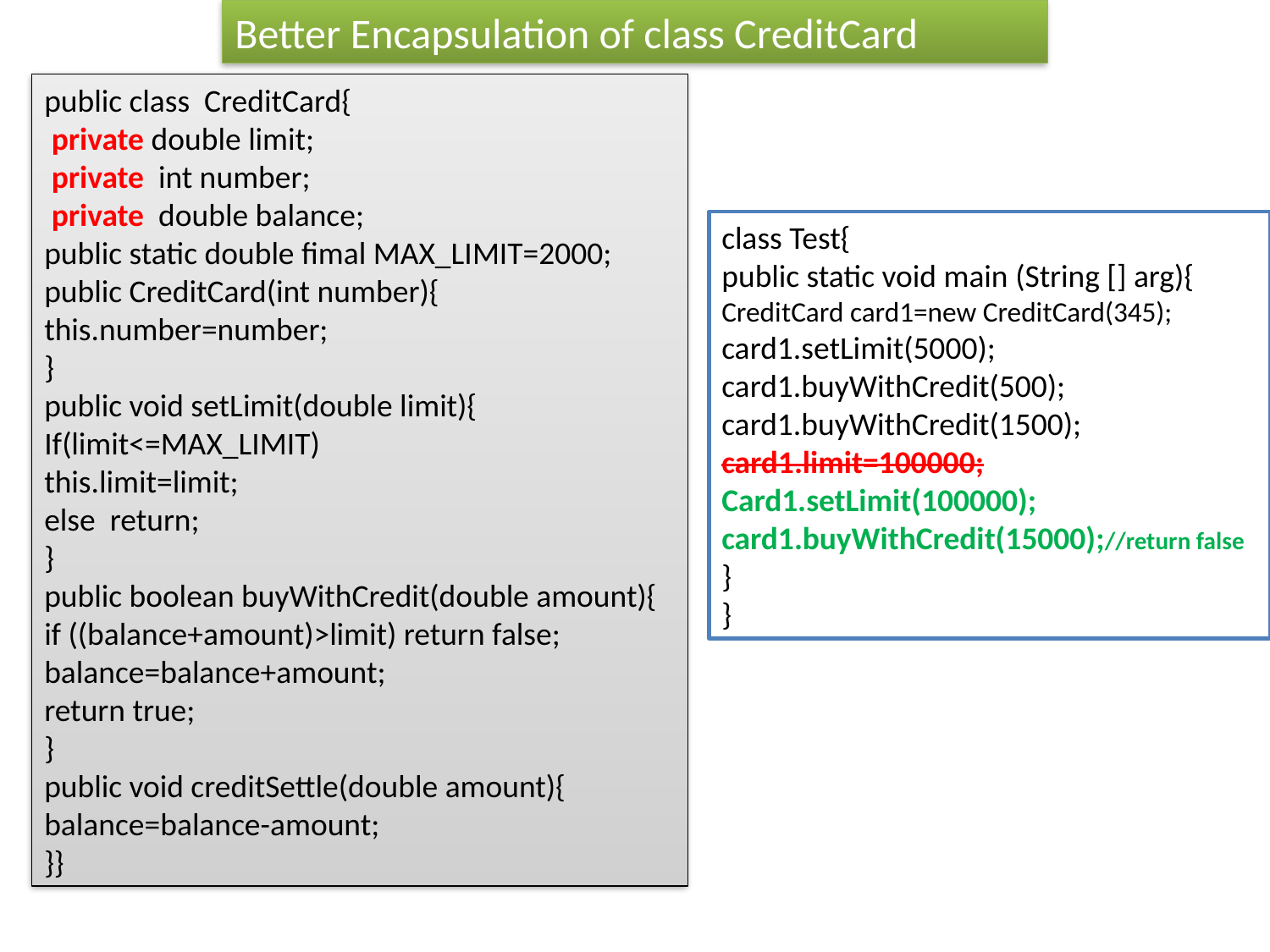

Better Encapsulation of class CreditCard
public class  CreditCard{
 private double limit;
 private  int number;
 private  double balance;
public static double fimal MAX_LIMIT=2000;
public CreditCard(int number){
this.number=number;
}
public void setLimit(double limit){
If(limit<=MAX_LIMIT)
this.limit=limit;
else  return;
}
public boolean buyWithCredit(double amount){
if ((balance+amount)>limit) return false;
balance=balance+amount;
return true;
}
public void creditSettle(double amount){
balance=balance-amount;
}}
class Test{
public static void main (String [] arg){
CreditCard card1=new CreditCard(345);
card1.setLimit(5000);
card1.buyWithCredit(500);
card1.buyWithCredit(1500);
card1.limit=100000;
Card1.setLimit(100000);
card1.buyWithCredit(15000);//return false
}
}
8